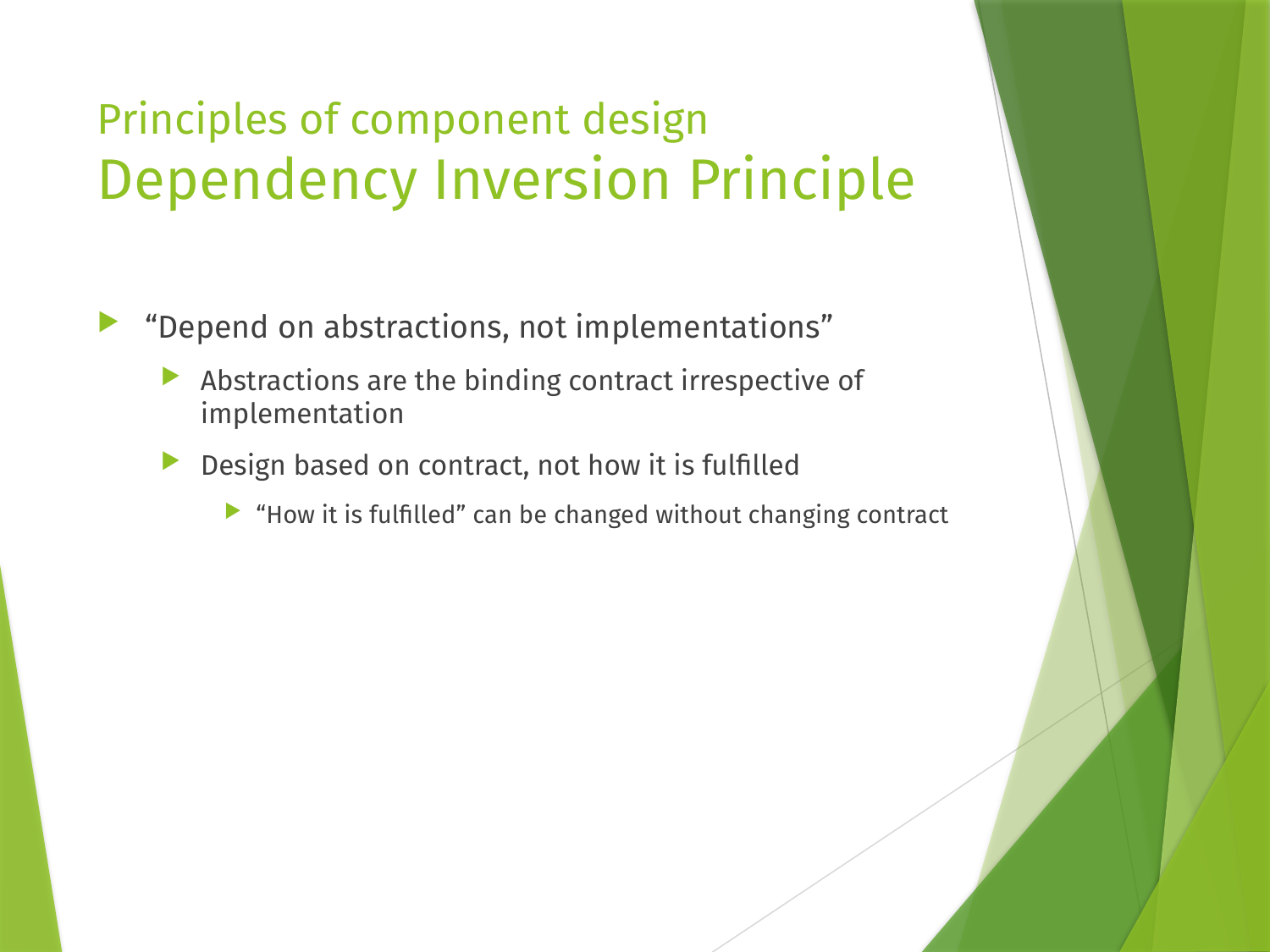

# Principles of component design Dependency Inversion Principle
“Depend on abstractions, not implementations”
Abstractions are the binding contract irrespective of implementation
Design based on contract, not how it is fulfilled
“How it is fulfilled” can be changed without changing contract